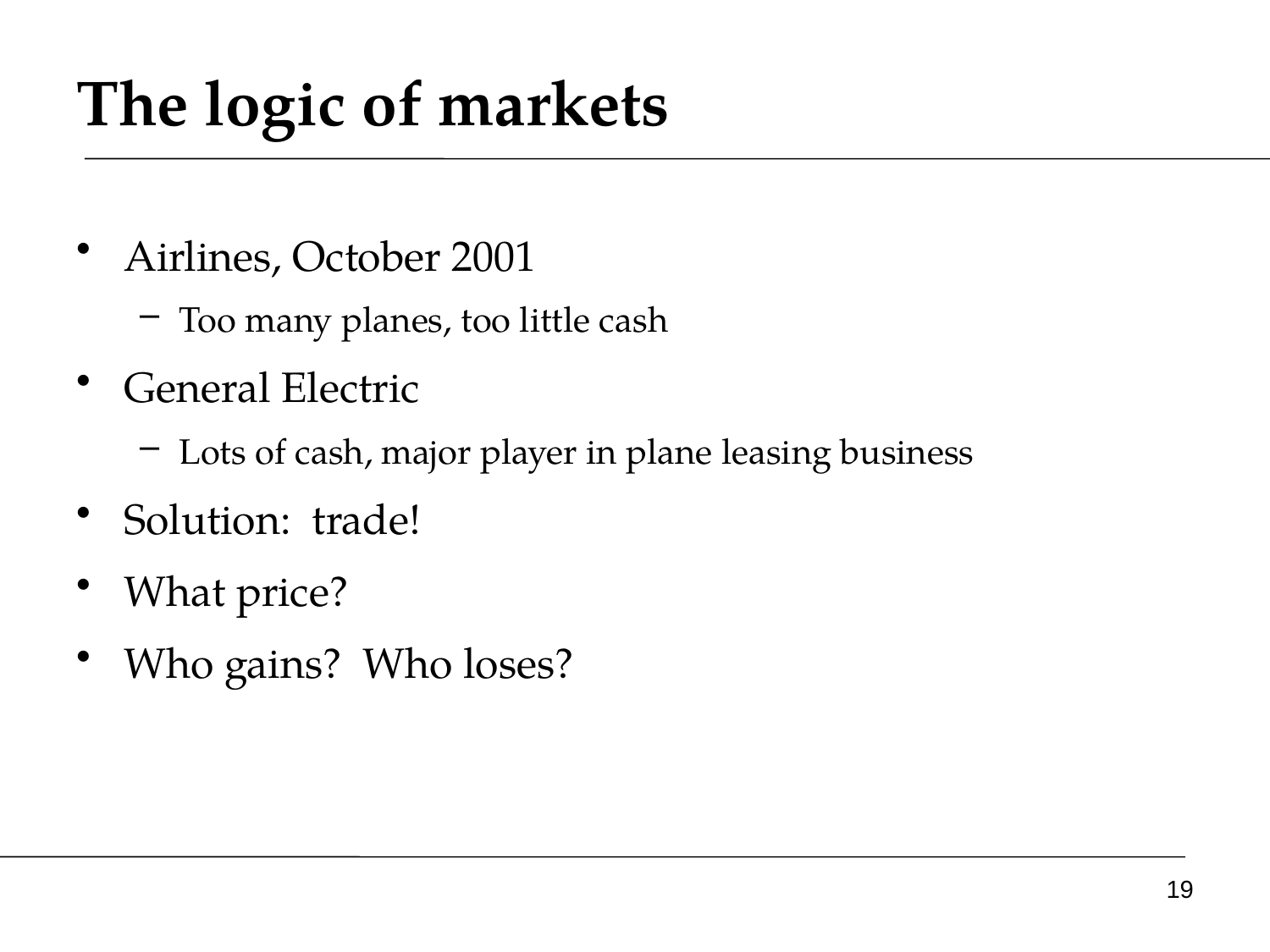

# The logic of markets
Airlines, October 2001
Too many planes, too little cash
General Electric
Lots of cash, major player in plane leasing business
Solution:  trade!
What price?
Who gains?  Who loses?
19